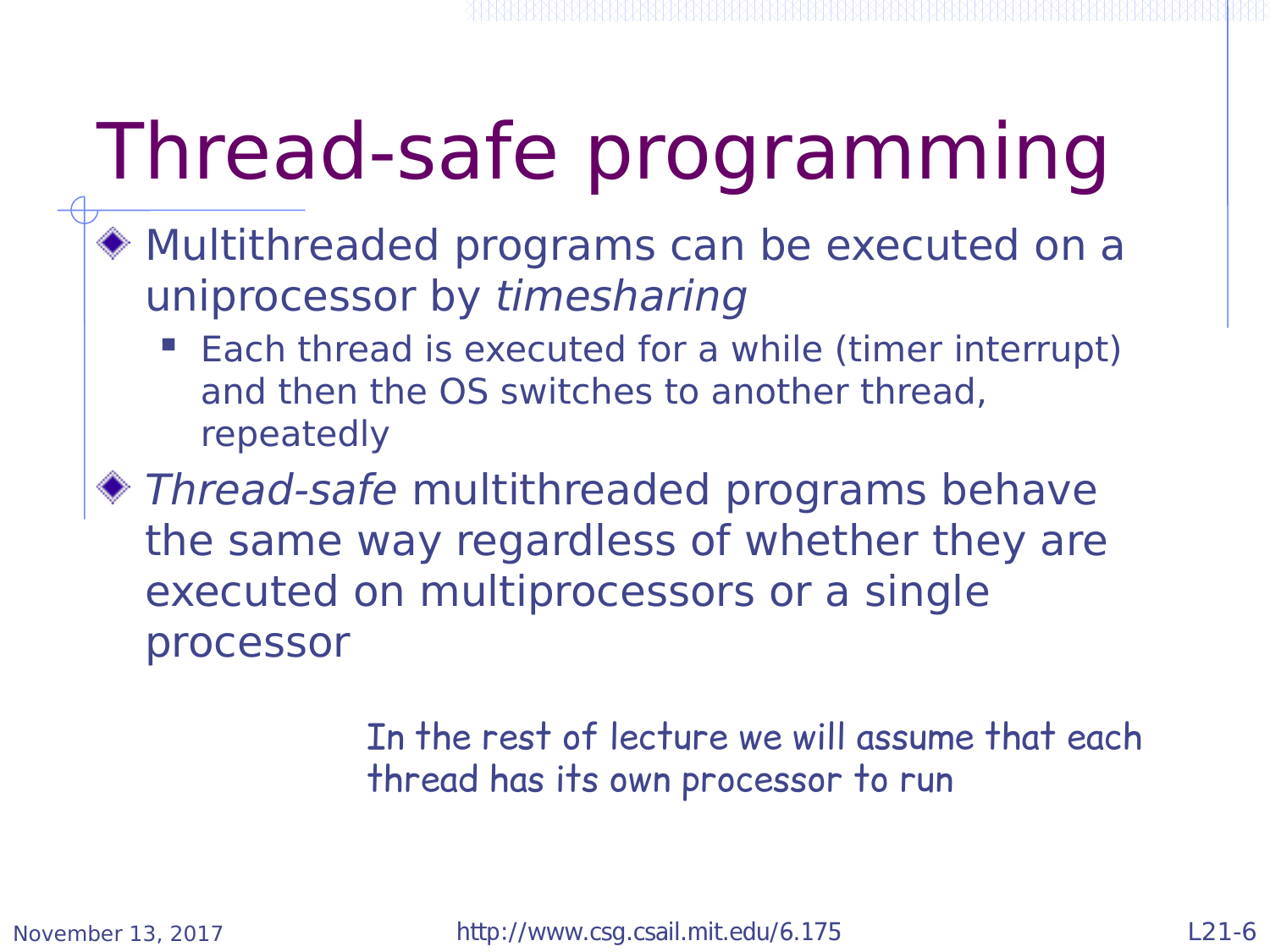

# Thread-safe programming
Multithreaded programs can be executed on a uniprocessor by timesharing
Each thread is executed for a while (timer interrupt) and then the OS switches to another thread, repeatedly
Thread-safe multithreaded programs behave the same way regardless of whether they are executed on multiprocessors or a single processor

In the rest of lecture we will assume that each thread has its own processor to run
November 13, 2017
http://www.csg.csail.mit.edu/6.175
L21-6